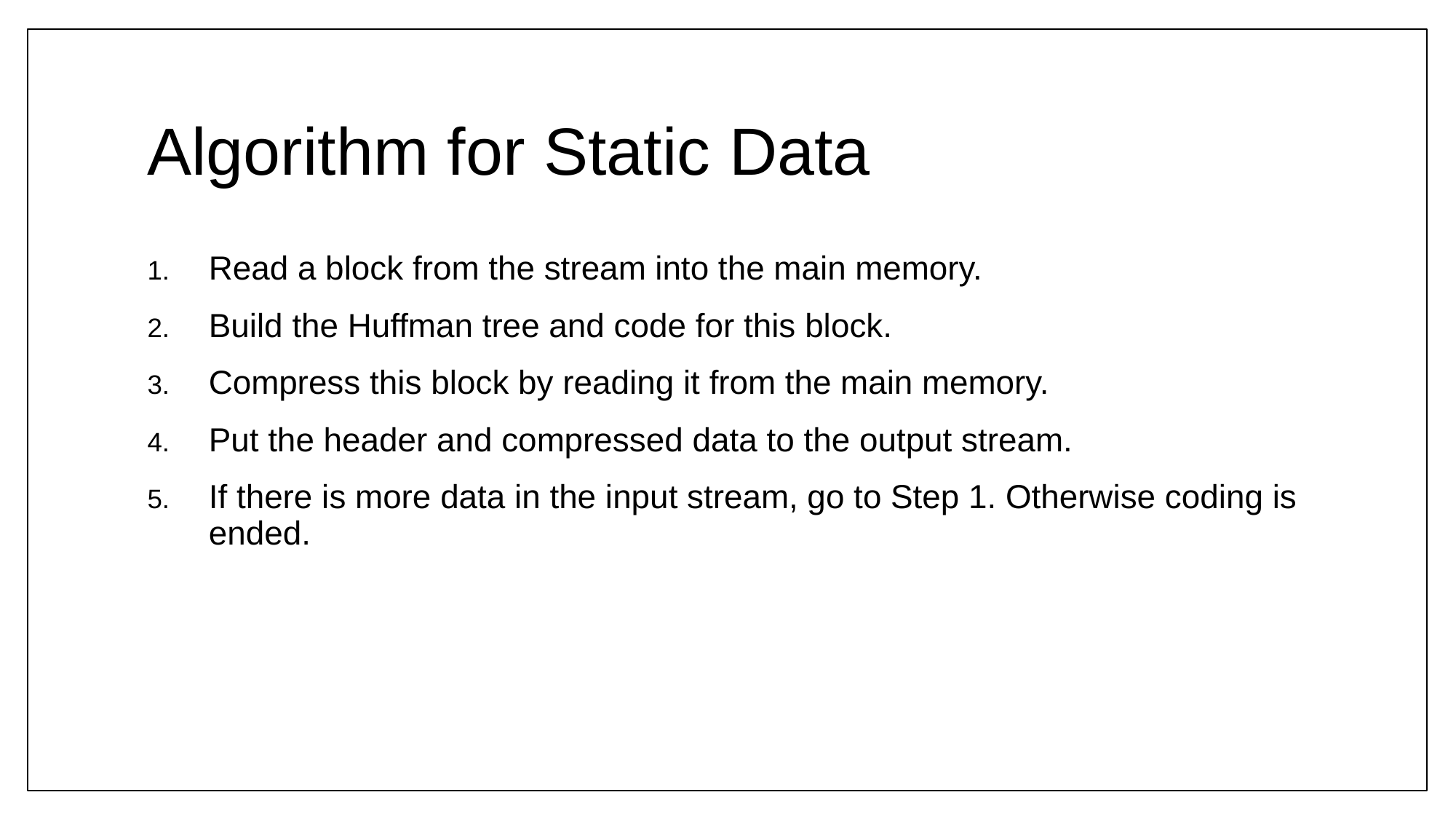

# Algorithm for Static Data
Read a block from the stream into the main memory.
Build the Huffman tree and code for this block.
Compress this block by reading it from the main memory.
Put the header and compressed data to the output stream.
If there is more data in the input stream, go to Step 1. Otherwise coding is ended.